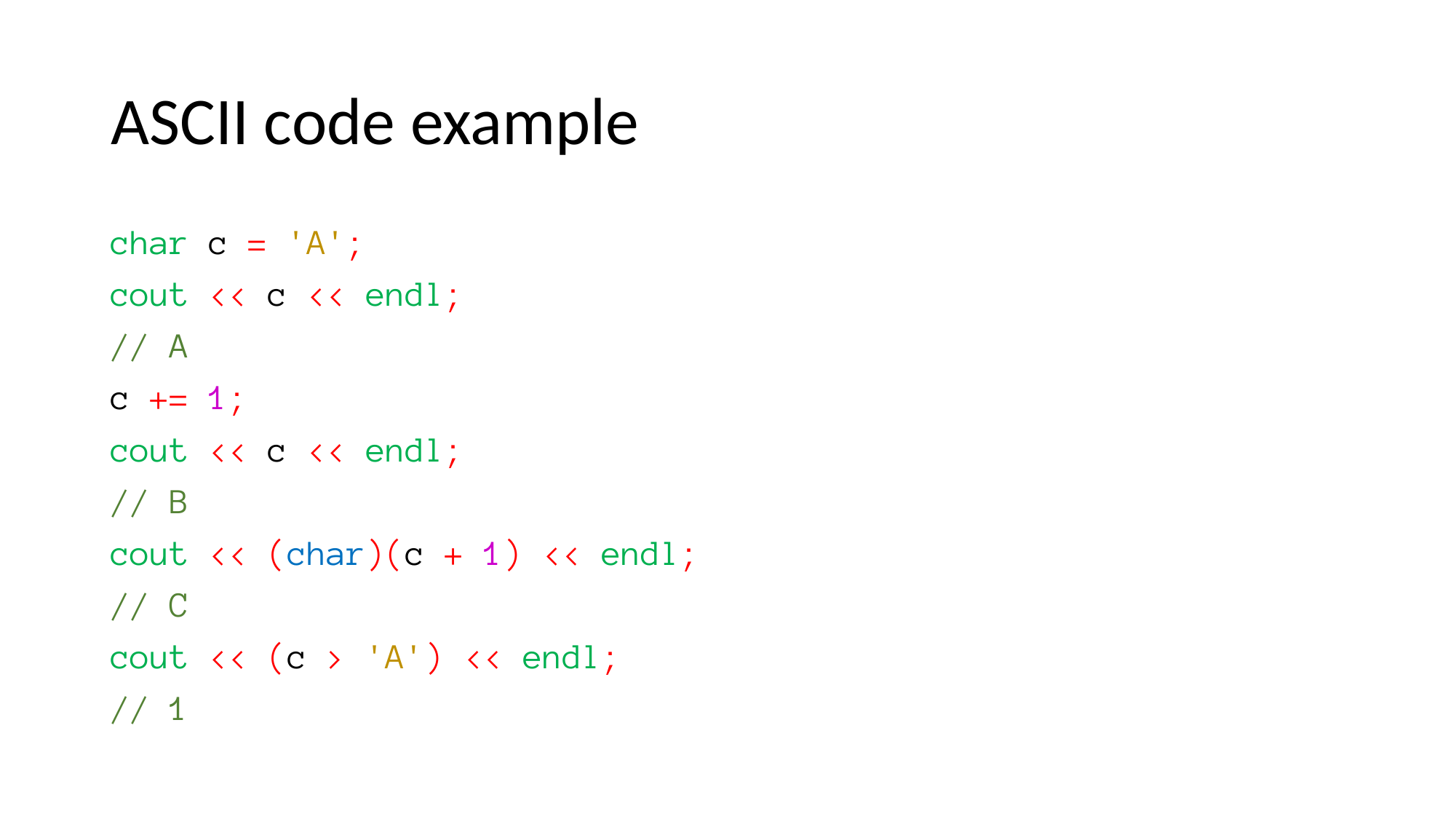

# ASCII code example
char c = 'A';
cout << c << endl;
// A
c += 1;
cout << c << endl;
// B
cout << (char)(c + 1) << endl;
// C
cout << (c > 'A') << endl;
// 1